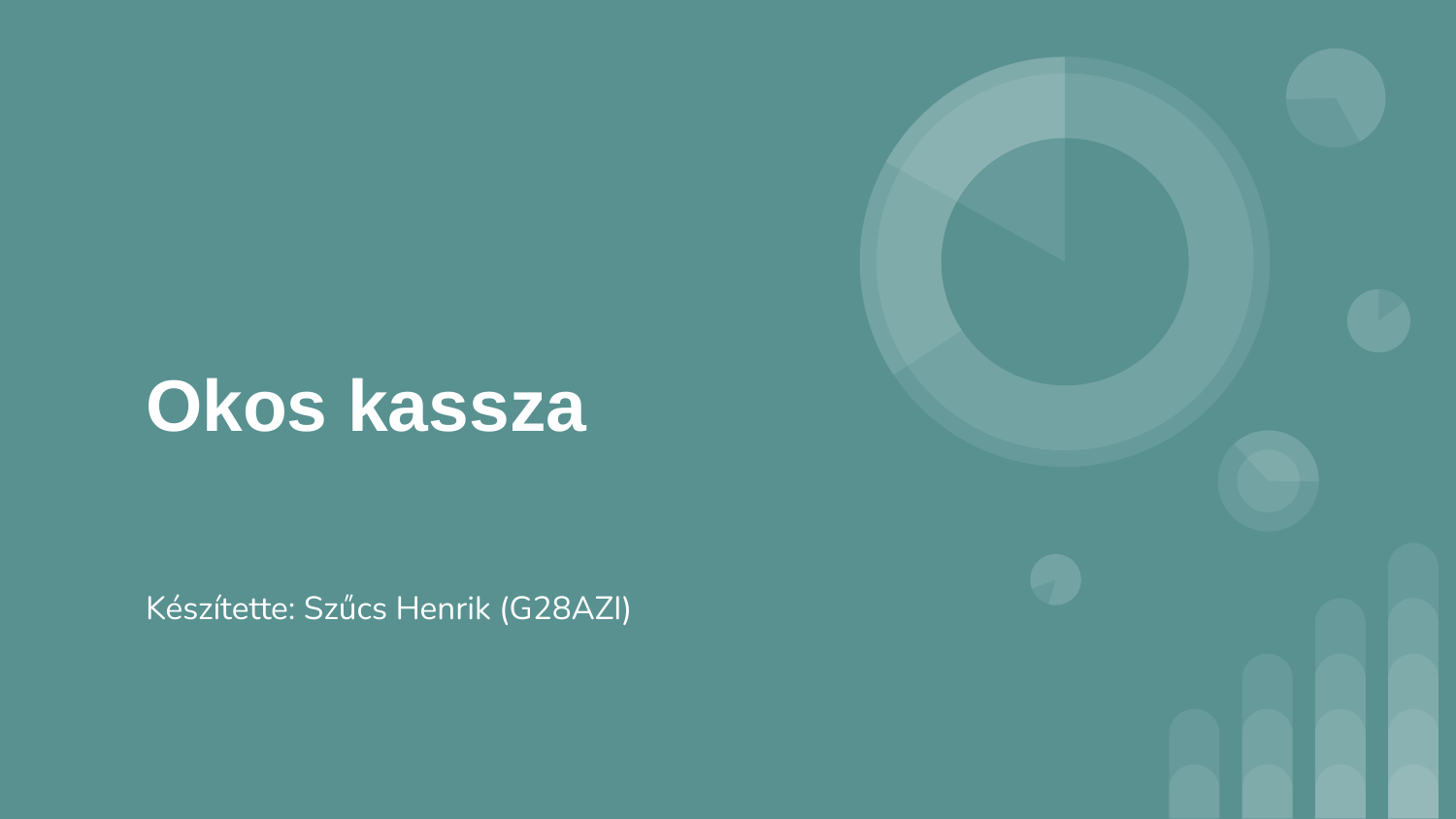

# Okos kassza
Készítette: Szűcs Henrik (G28AZI)